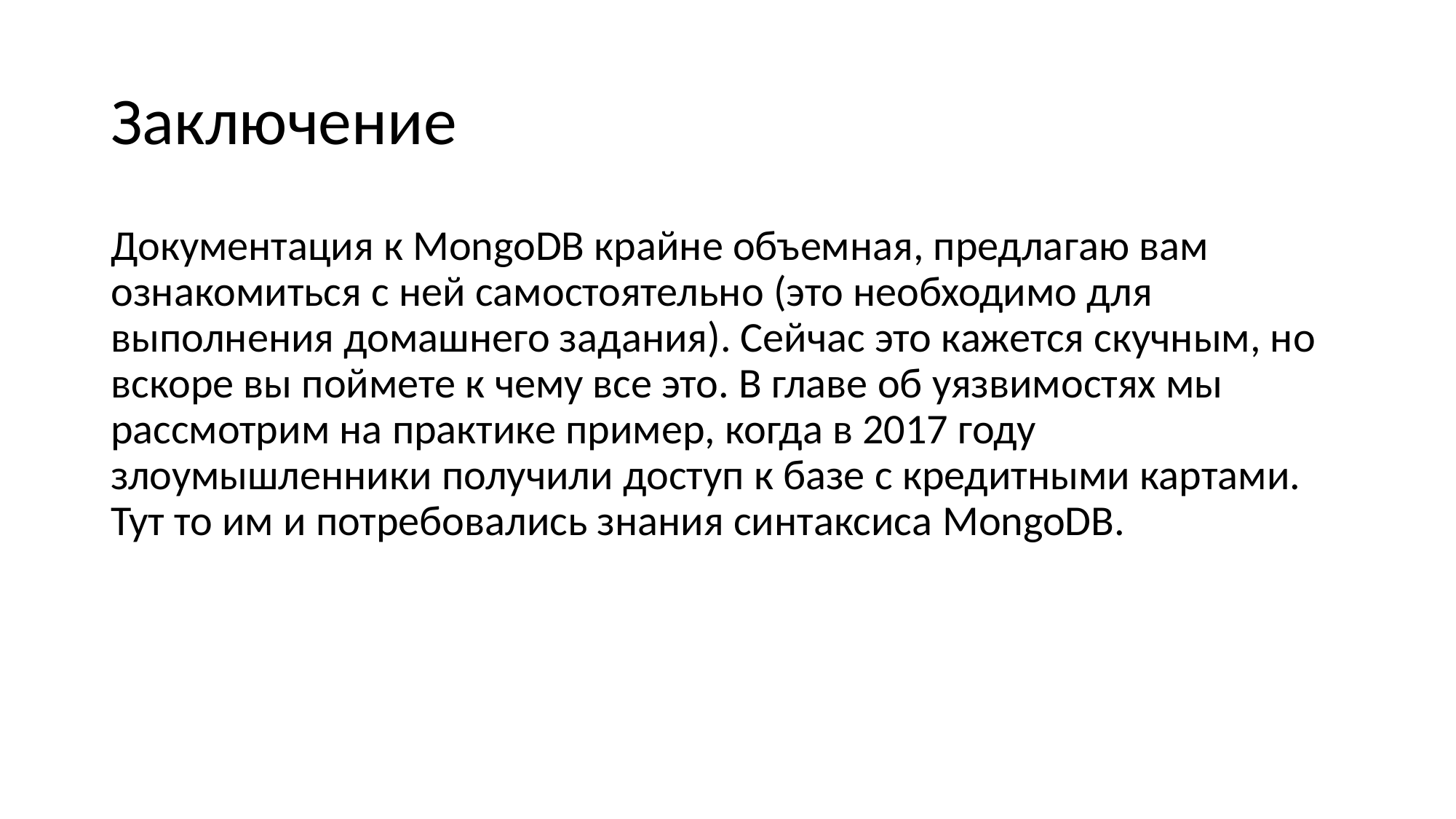

# Заключение
Документация к MongoDB крайне объемная, предлагаю вам ознакомиться с ней самостоятельно (это необходимо для выполнения домашнего задания). Сейчас это кажется скучным, но вскоре вы поймете к чему все это. В главе об уязвимостях мы рассмотрим на практике пример, когда в 2017 году злоумышленники получили доступ к базе с кредитными картами. Тут то им и потребовались знания синтаксиса MongoDB.